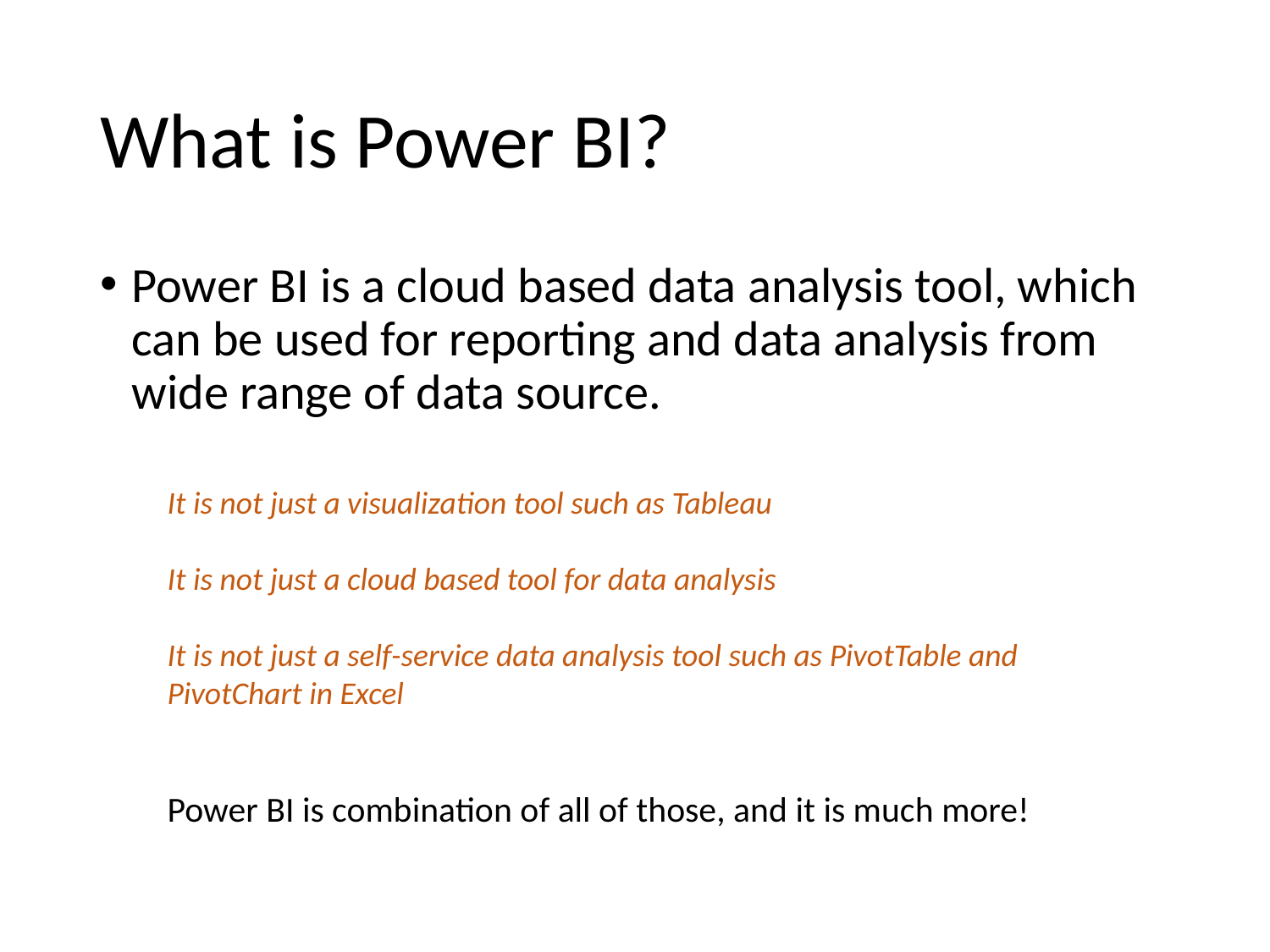

# What is Power BI?
Power BI is a cloud based data analysis tool, which can be used for reporting and data analysis from wide range of data source.

It is not just a visualization tool such as Tableau

It is not just a cloud based tool for data analysis

It is not just a self-service data analysis tool such as PivotTable and PivotChart in Excel

Power BI is combination of all of those, and it is much more!